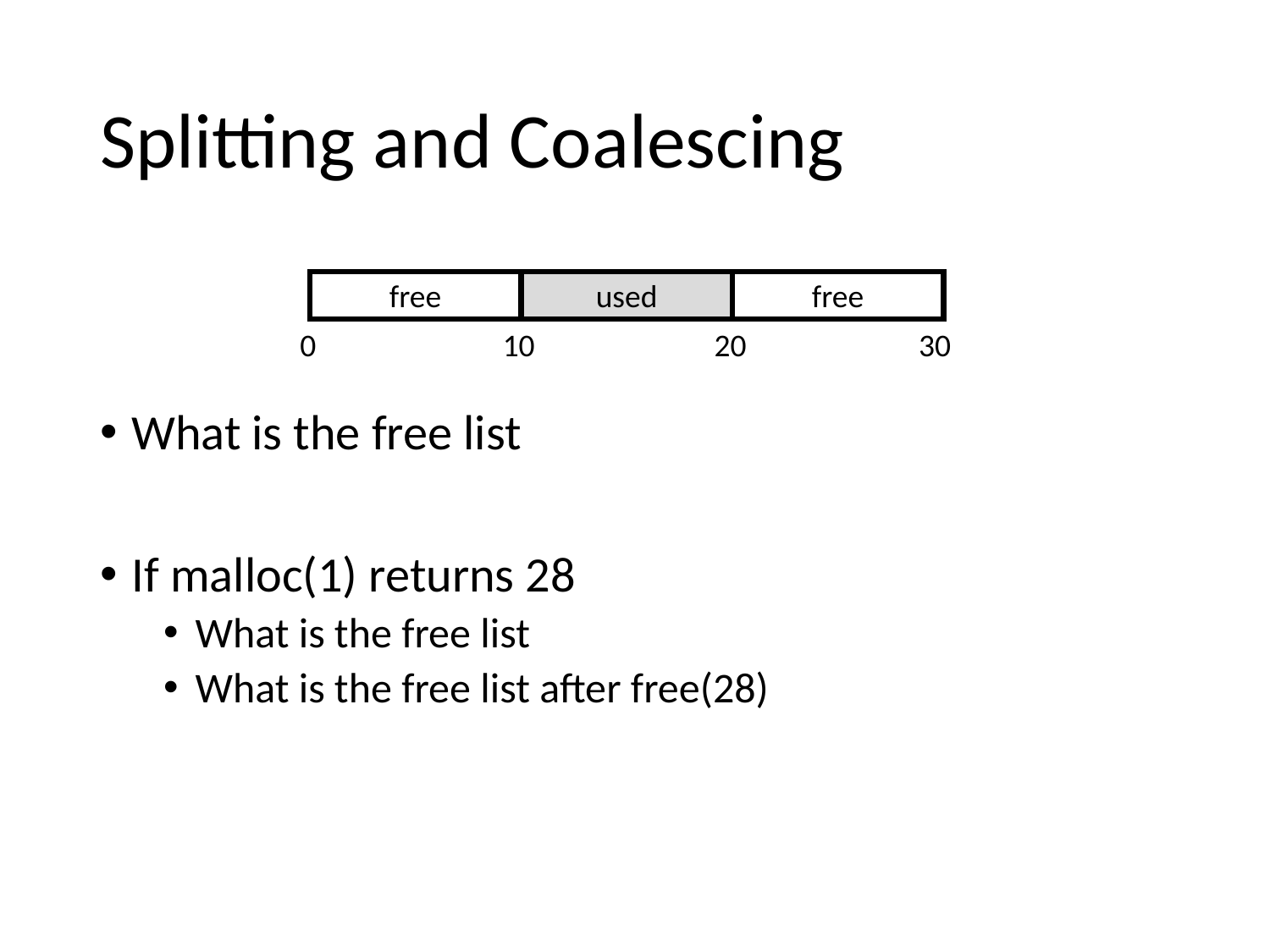

# Splitting and Coalescing

What is the free list

If malloc(1) returns 28
What is the free list
What is the free list after free(28)
free
used
free
0                          10                         20                        30